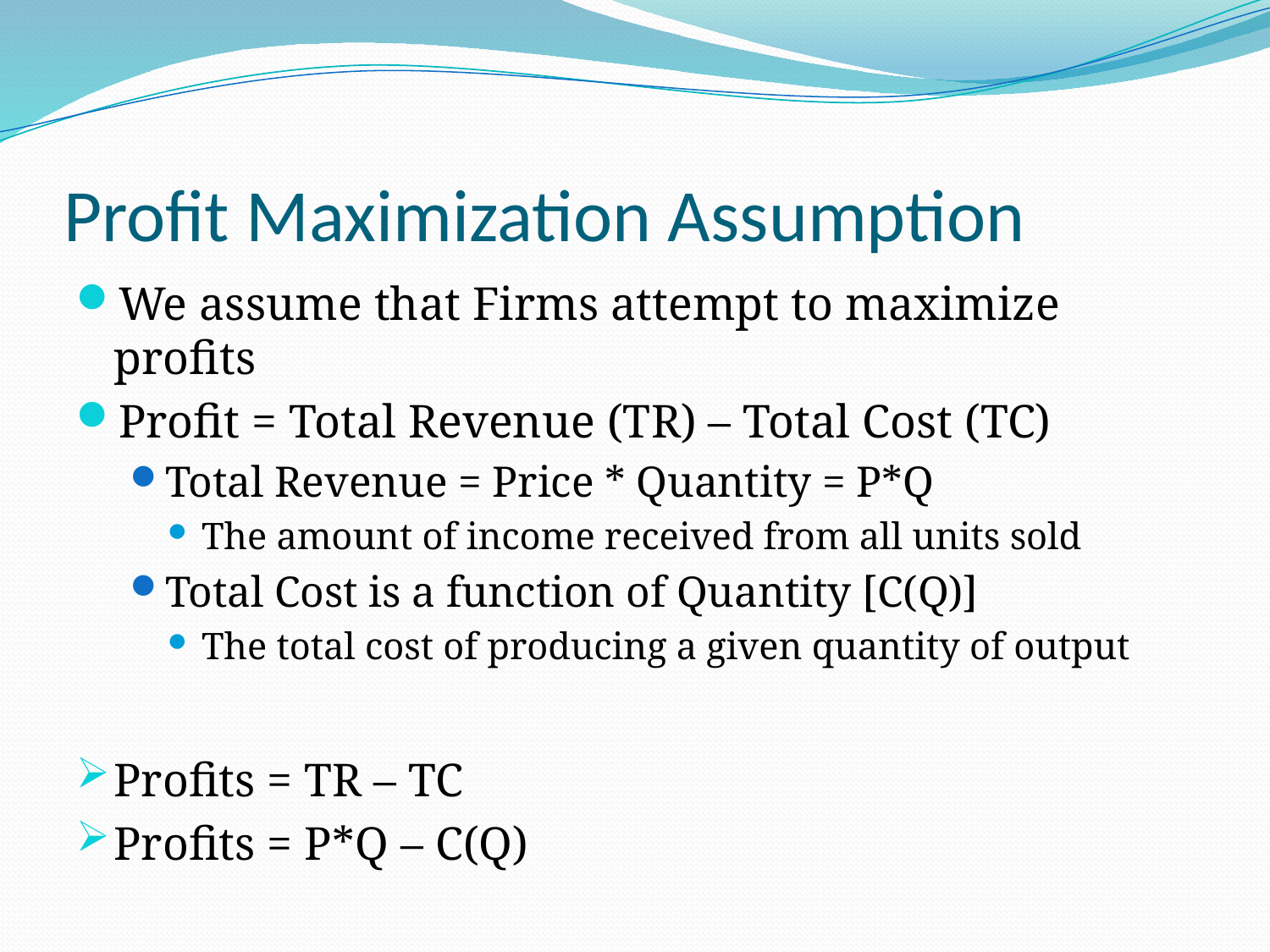

# Profit Maximization Assumption
We assume that Firms attempt to maximize profits
Profit = Total Revenue (TR) – Total Cost (TC)
Total Revenue = Price * Quantity = P*Q
The amount of income received from all units sold
Total Cost is a function of Quantity [C(Q)]
The total cost of producing a given quantity of output

Profits = TR – TC
Profits = P*Q – C(Q)